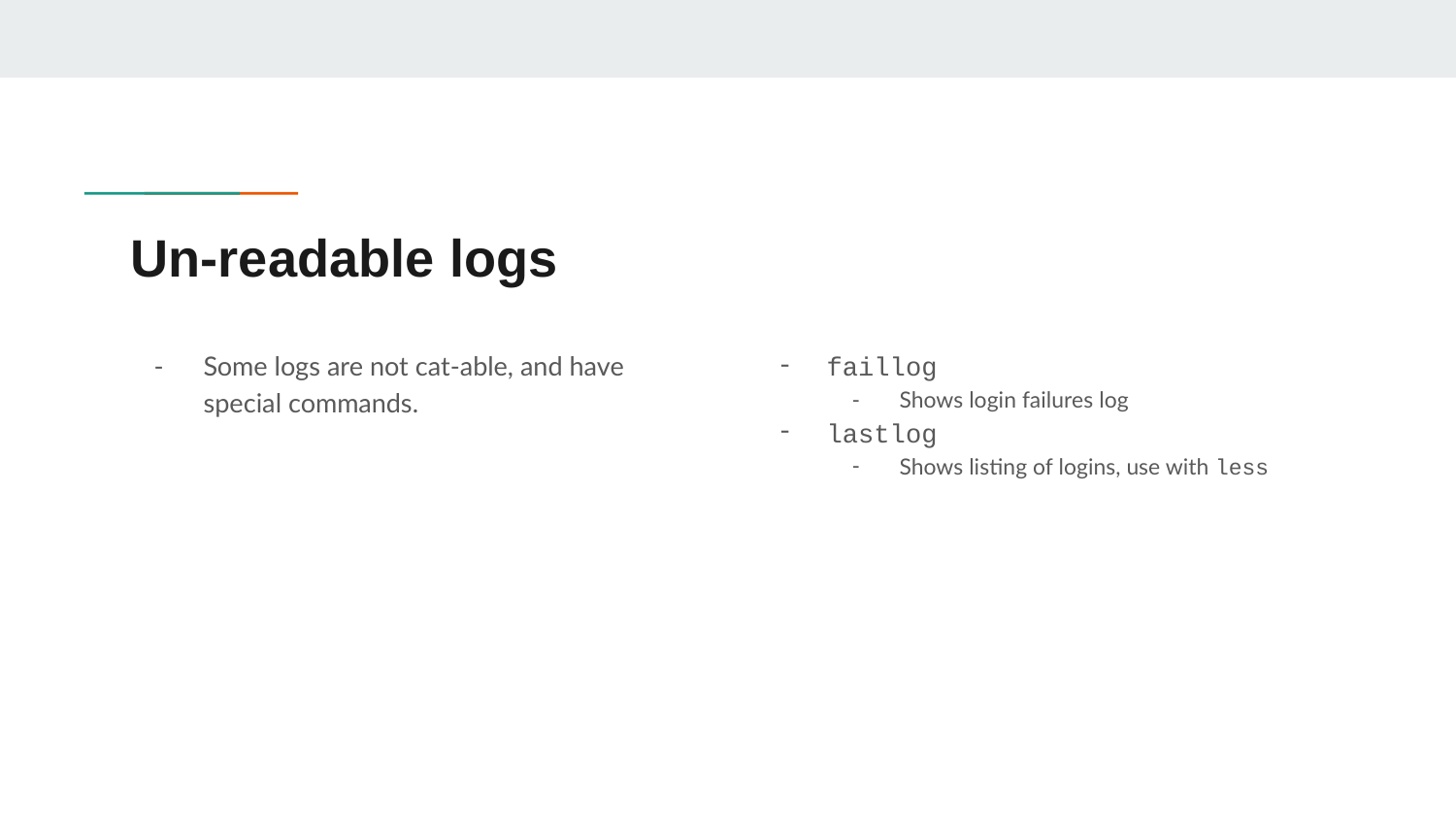

# Un-readable logs
Some logs are not cat-able, and have special commands.

faillog
Shows login failures log
lastlog
Shows listing of logins, use with less